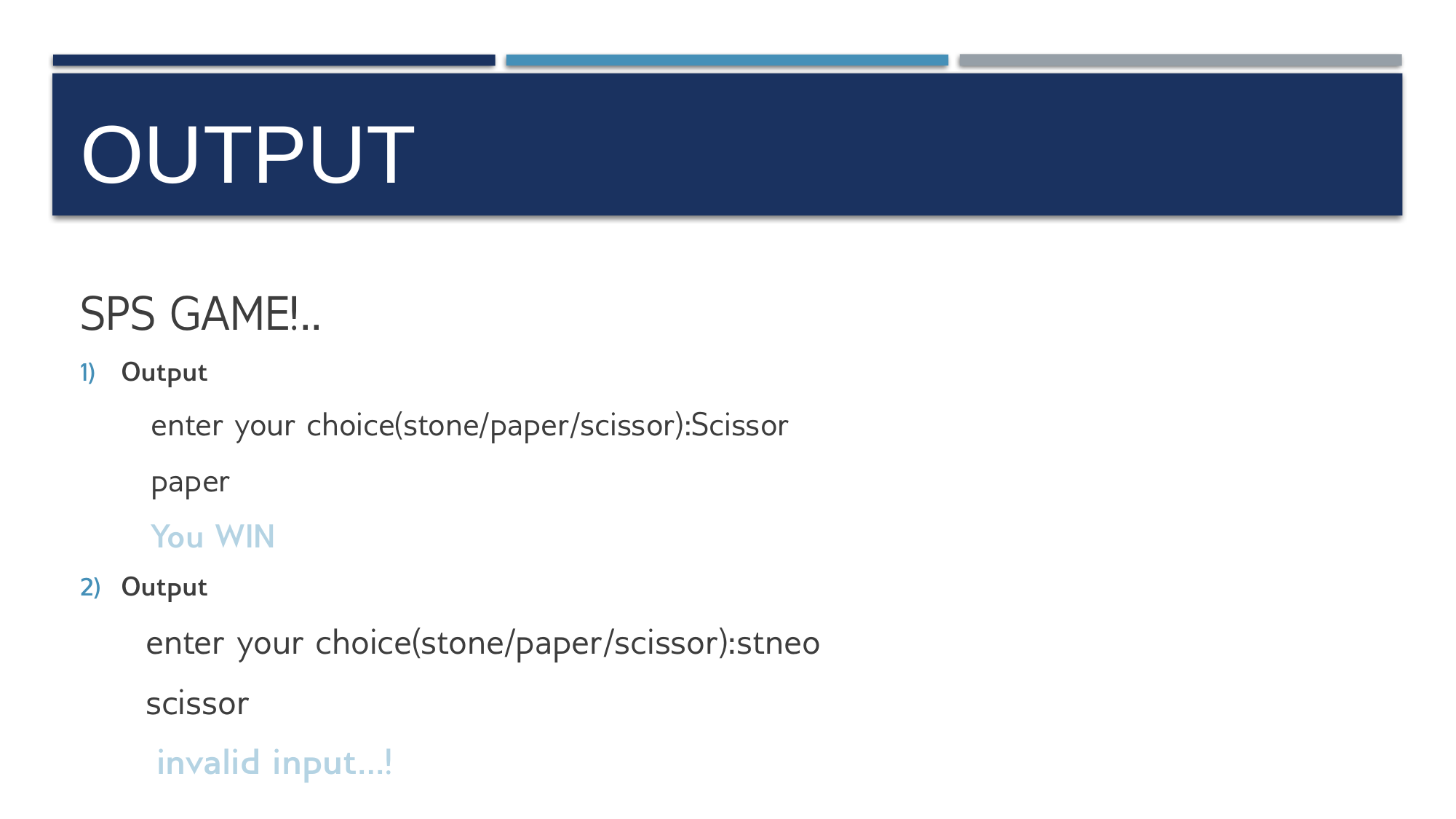

# output
SPS GAME!..
Output
enter your choice(stone/paper/scissor):Scissor
paper
You WIN
Output
        enter your choice(stone/paper/scissor):stneo
      scissor
       invalid input…!